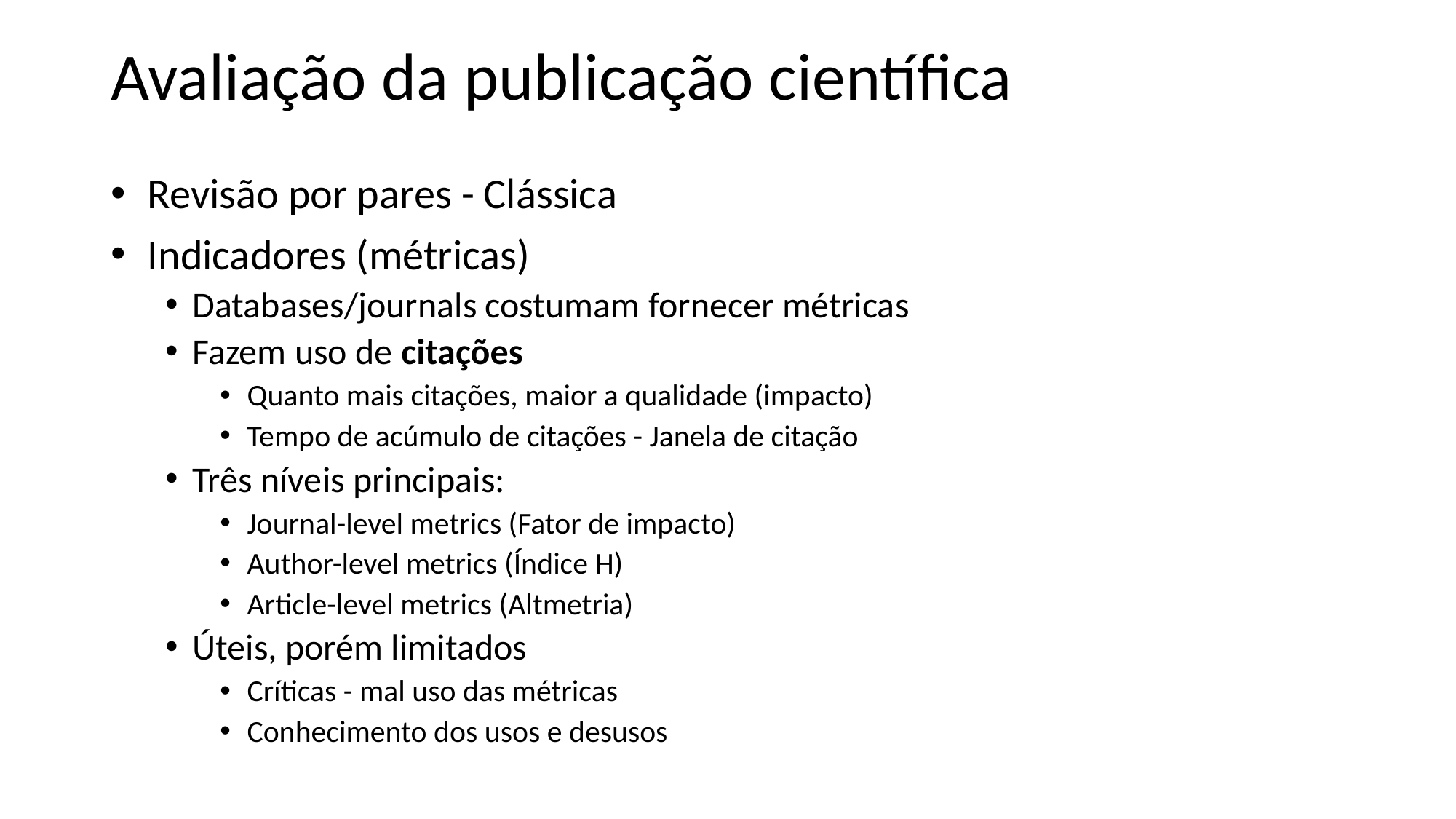

Avaliação da publicação científica
 Revisão por pares - Clássica
 Indicadores (métricas)
Databases/journals costumam fornecer métricas
Fazem uso de citações
Quanto mais citações, maior a qualidade (impacto)
Tempo de acúmulo de citações - Janela de citação
Três níveis principais:
Journal-level metrics (Fator de impacto)
Author-level metrics (Índice H)
Article-level metrics (Altmetria)
Úteis, porém limitados
Críticas - mal uso das métricas
Conhecimento dos usos e desusos